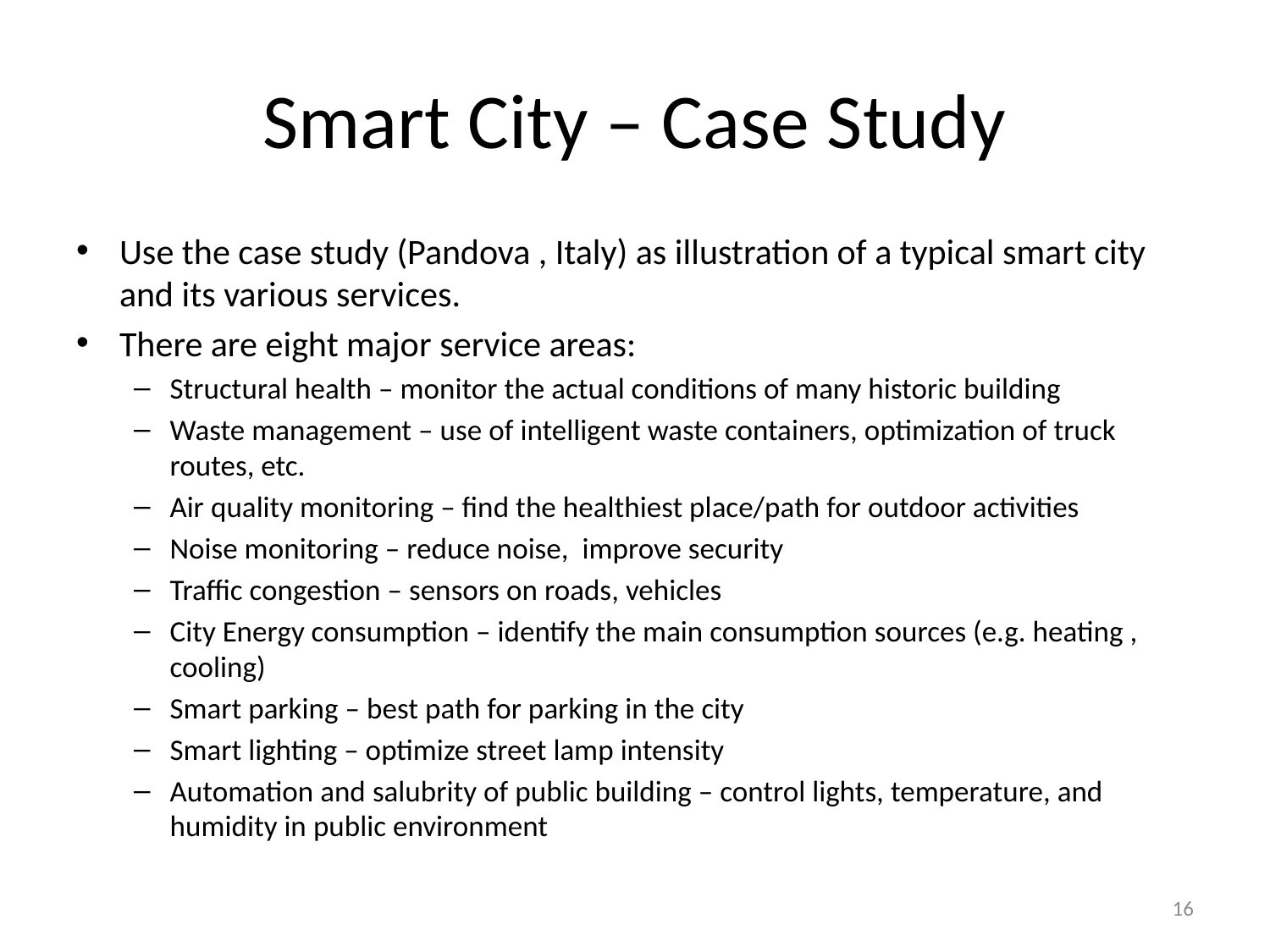

# Smart City – Case Study
Use the case study (Pandova , Italy) as illustration of a typical smart city and its various services.
There are eight major service areas:
Structural health – monitor the actual conditions of many historic building
Waste management – use of intelligent waste containers, optimization of truck routes, etc.
Air quality monitoring – find the healthiest place/path for outdoor activities
Noise monitoring – reduce noise,  improve security
Traffic congestion – sensors on roads, vehicles
City Energy consumption – identify the main consumption sources (e.g. heating , cooling)
Smart parking – best path for parking in the city
Smart lighting – optimize street lamp intensity
Automation and salubrity of public building – control lights, temperature, and humidity in public environment
16